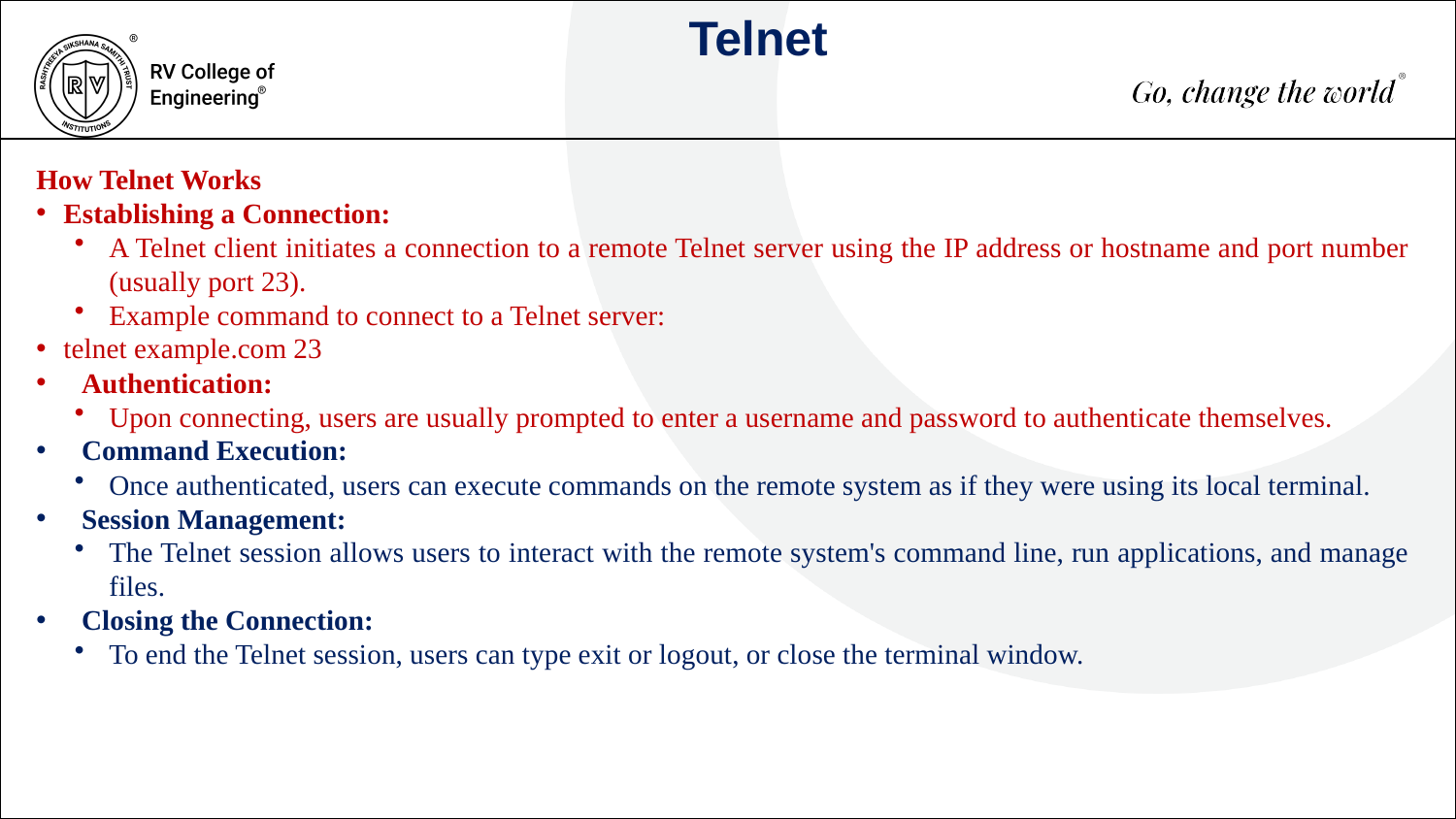

Telnet

How Telnet Works
Establishing a Connection:
A Telnet client initiates a connection to a remote Telnet server using the IP address or hostname and port number (usually port 23).
Example command to connect to a Telnet server:
telnet example.com 23
Authentication:
Upon connecting, users are usually prompted to enter a username and password to authenticate themselves.
Command Execution:
Once authenticated, users can execute commands on the remote system as if they were using its local terminal.
Session Management:
The Telnet session allows users to interact with the remote system's command line, run applications, and manage files.
Closing the Connection:
To end the Telnet session, users can type exit or logout, or close the terminal window.